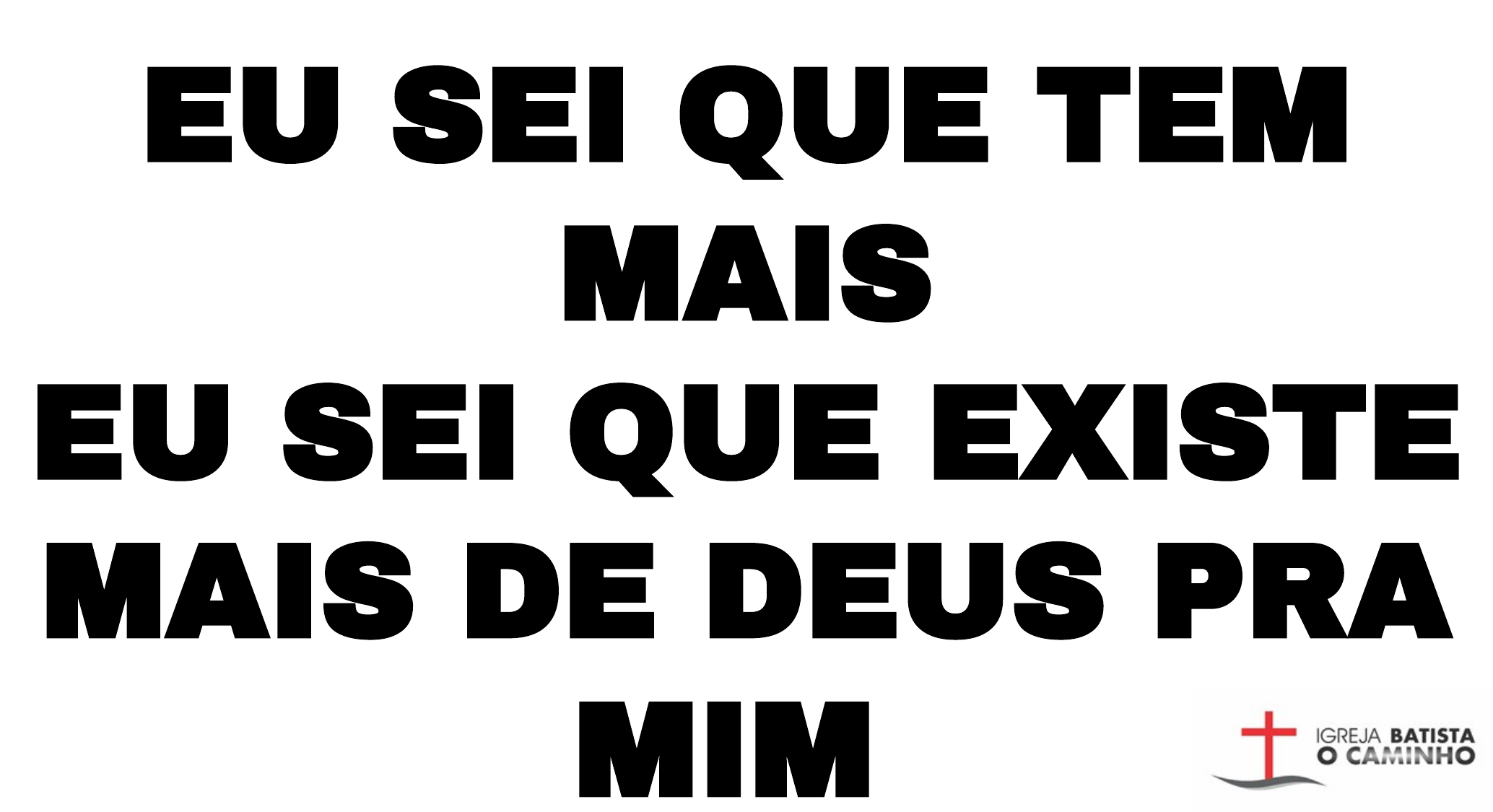

EU SEI QUE TEM MAIS
EU SEI QUE EXISTE MAIS DE DEUS PRA MIM